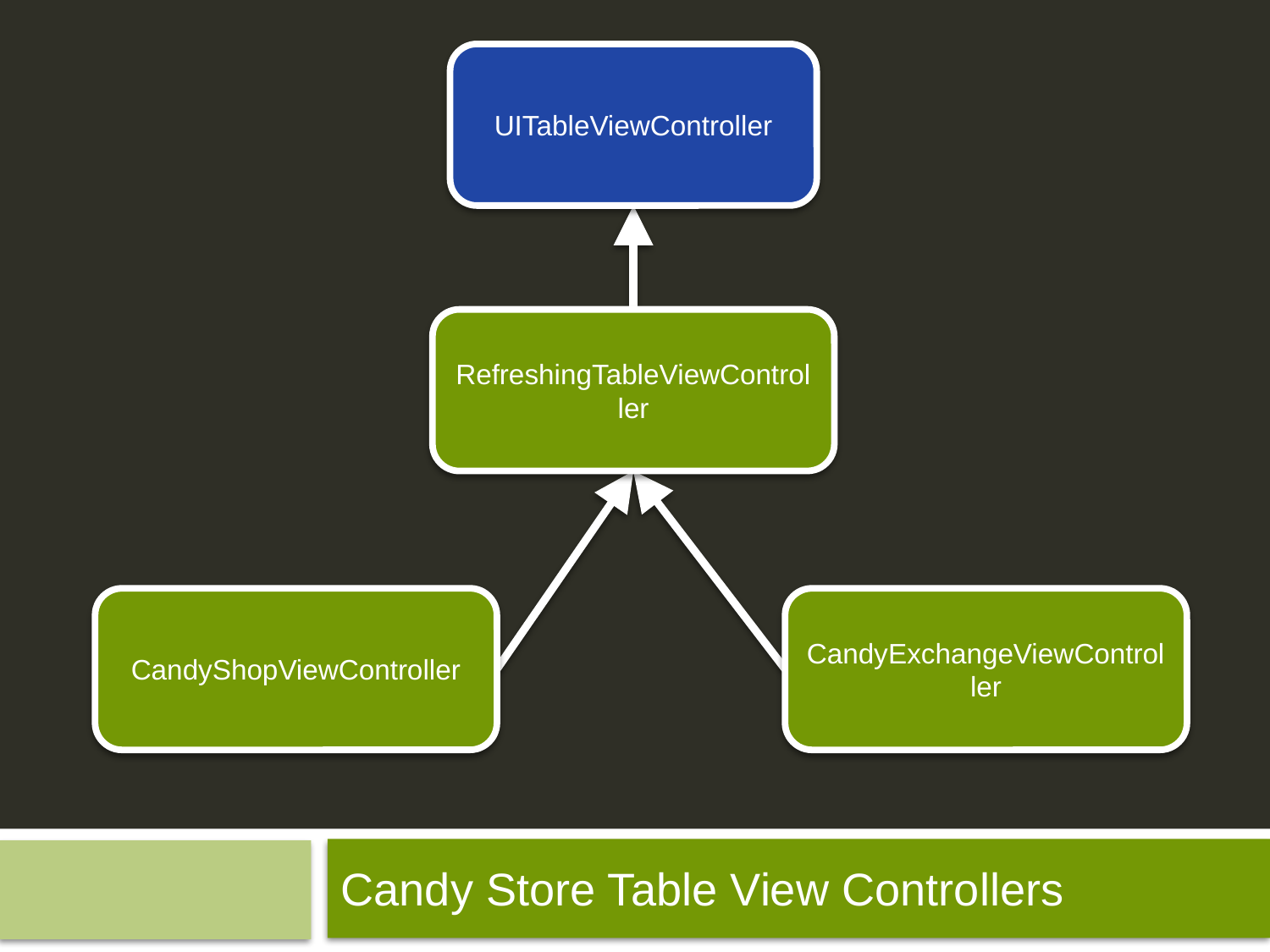

UITableViewController
RefreshingTableViewController
CandyShopViewController
CandyExchangeViewController
Candy Store Table View Controllers